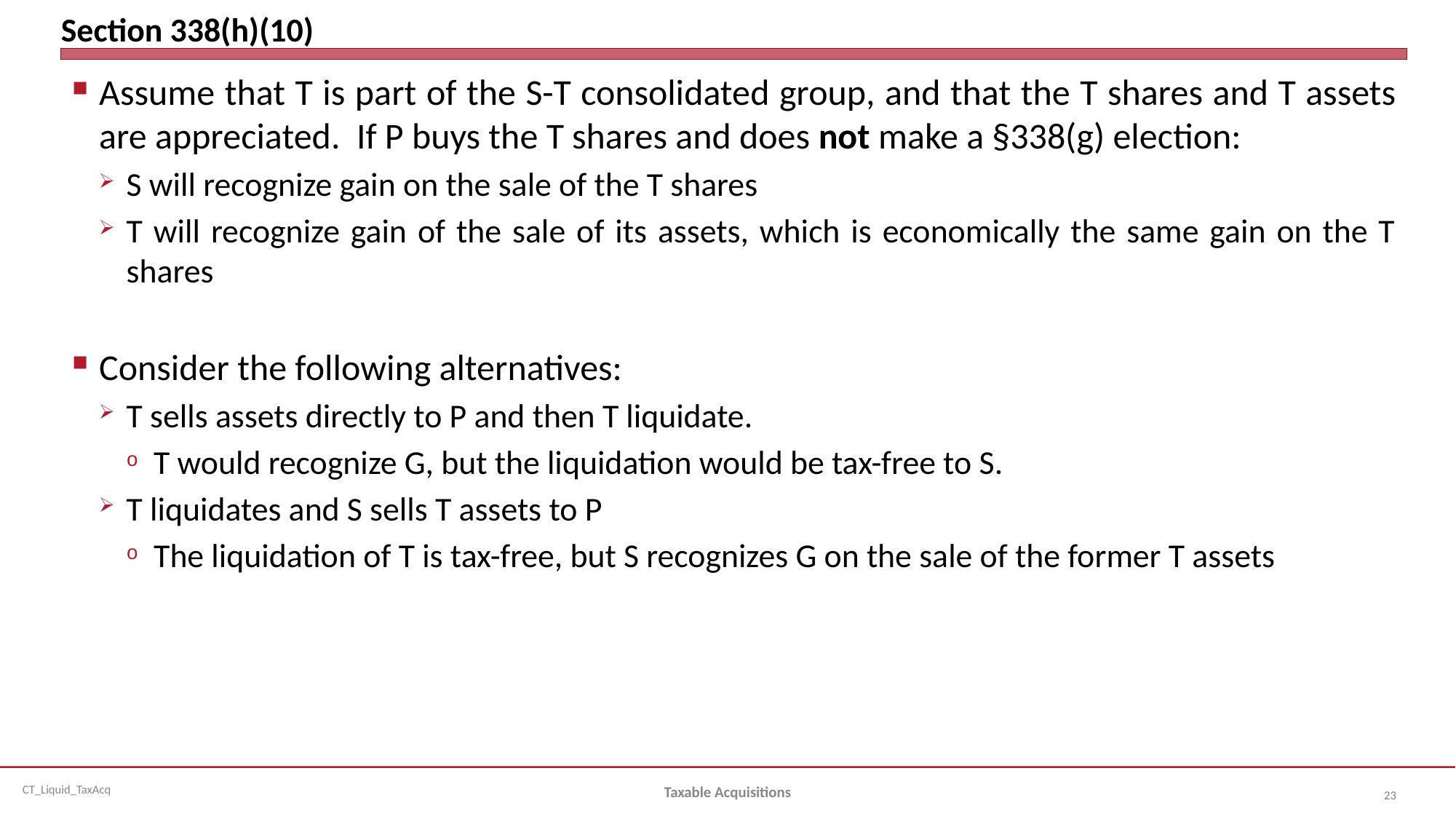

# Section 338(h)(10)
Assume that T is part of the S-T consolidated group, and that the T shares and T assets are appreciated.  If P buys the T shares and does not make a §338(g) election:
S will recognize gain on the sale of the T shares
T will recognize gain of the sale of its assets, which is economically the same gain on the T shares

Consider the following alternatives:
T sells assets directly to P and then T liquidate.
T would recognize G, but the liquidation would be tax-free to S.
T liquidates and S sells T assets to P
The liquidation of T is tax-free, but S recognizes G on the sale of the former T assets
Taxable Acquisitions
23